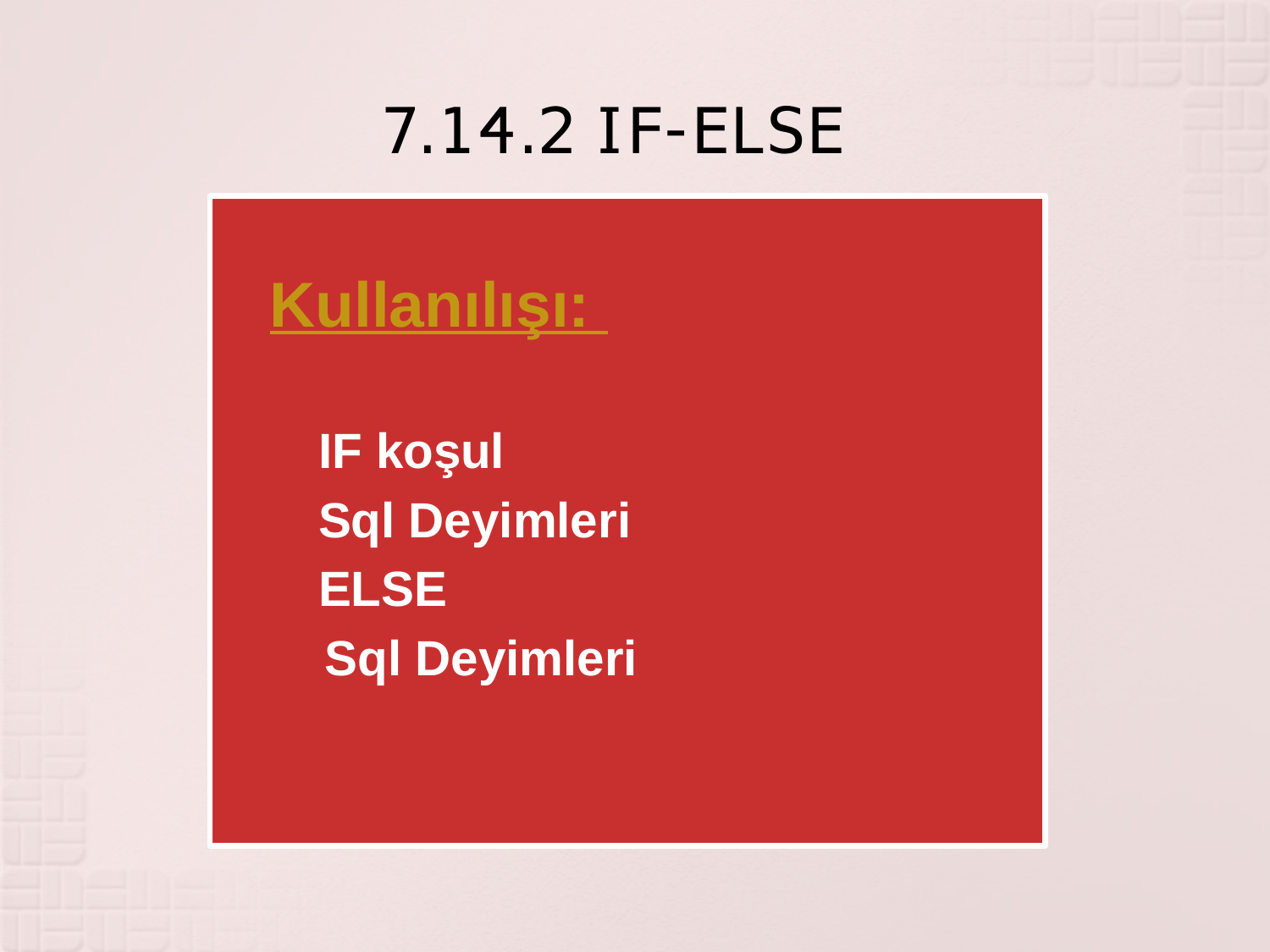

# 7.14.2 IF-ELSE

    Kullanılışı:

       IF koşul
       Sql Deyimleri
       ELSE
	    Sql Deyimleri